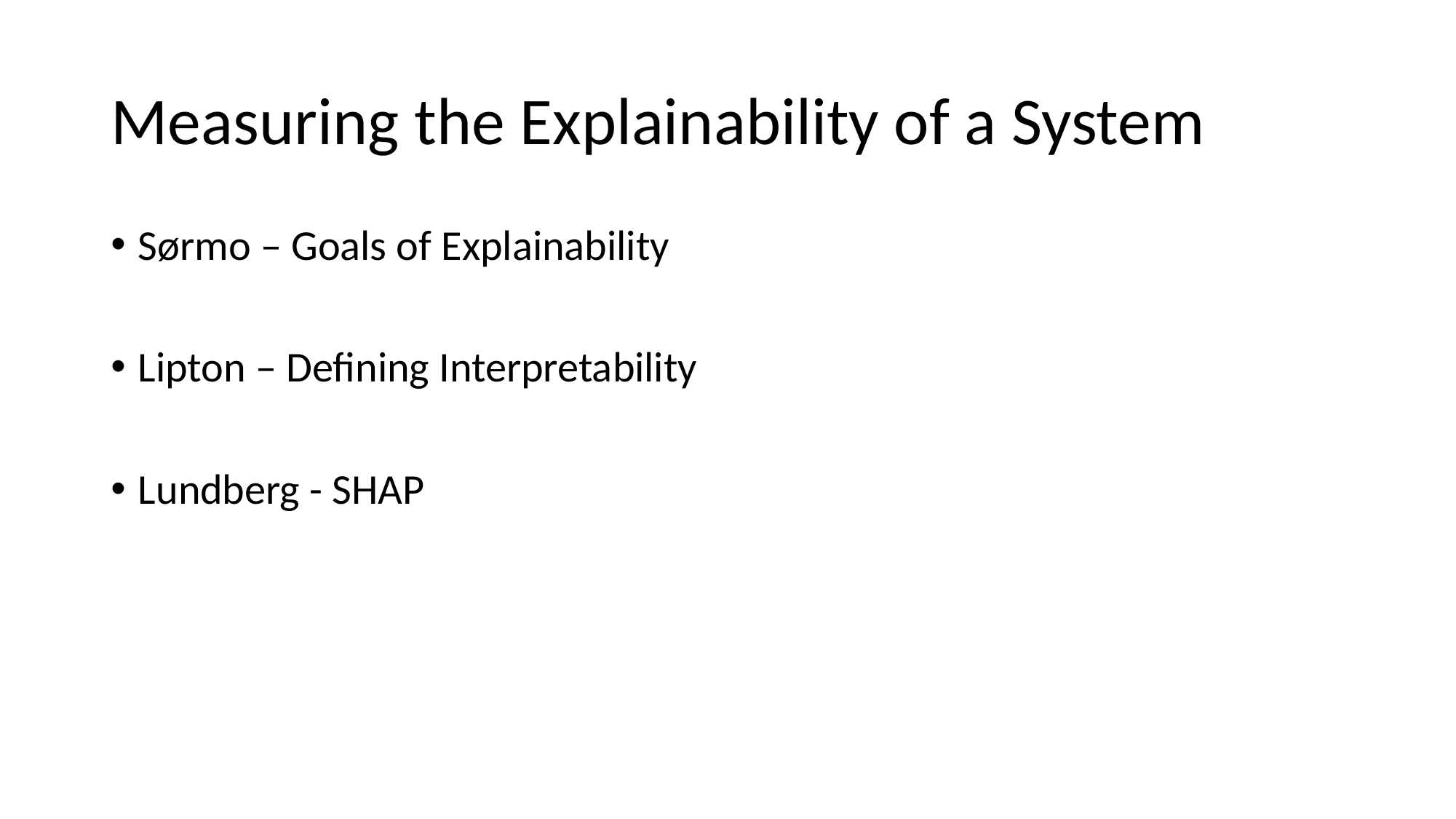

# Measuring the Explainability of a System
Sørmo – Goals of Explainability

Lipton – Defining Interpretability

Lundberg - SHAP